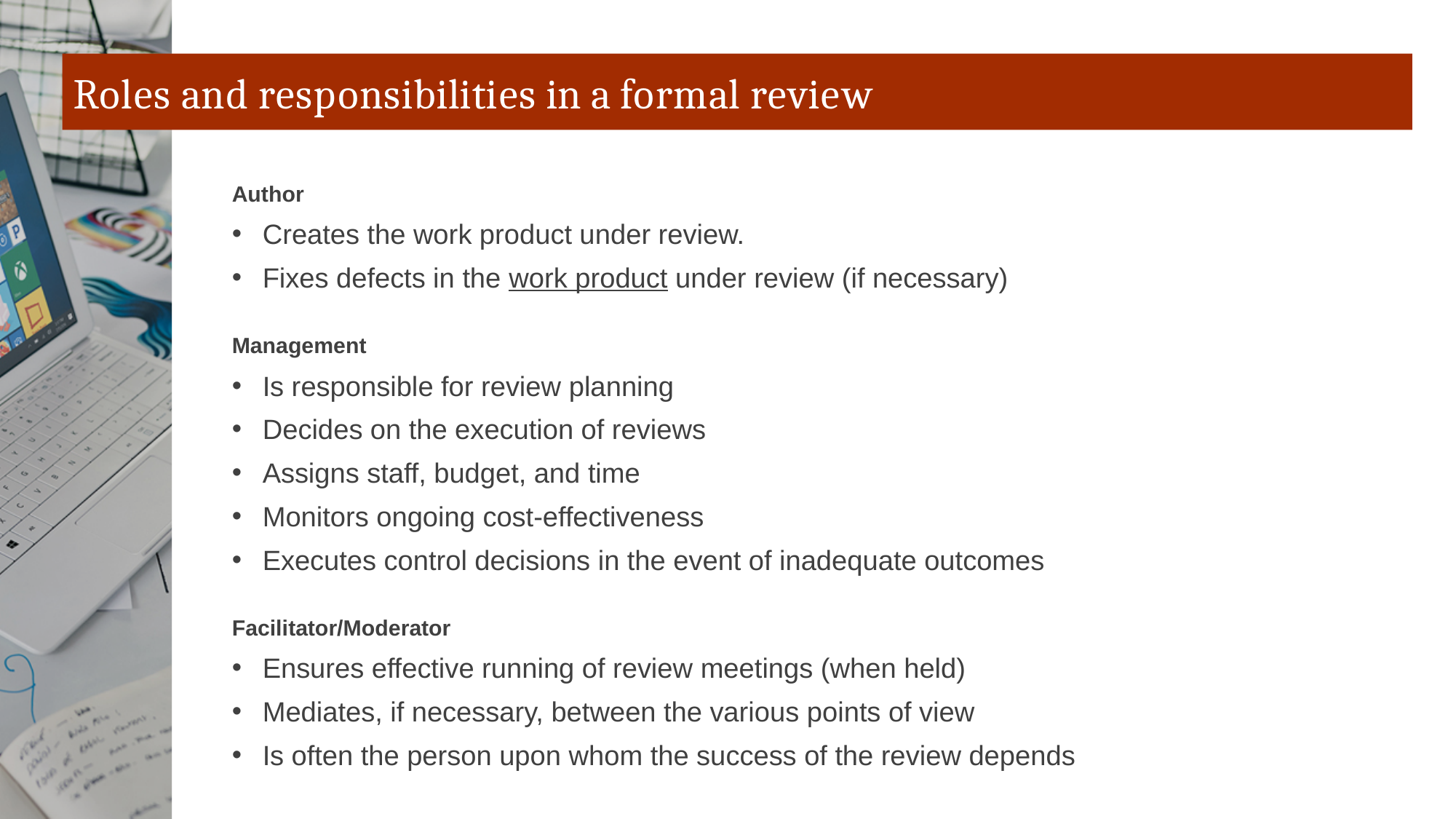

# Roles and responsibilities in a formal review
Author
Creates the work product under review.
Fixes defects in the work product under review (if necessary)
Management
Is responsible for review planning
Decides on the execution of reviews
Assigns staff, budget, and time
Monitors ongoing cost-effectiveness
Executes control decisions in the event of inadequate outcomes
Facilitator/Moderator
Ensures effective running of review meetings (when held)
Mediates, if necessary, between the various points of view
Is often the person upon whom the success of the review depends